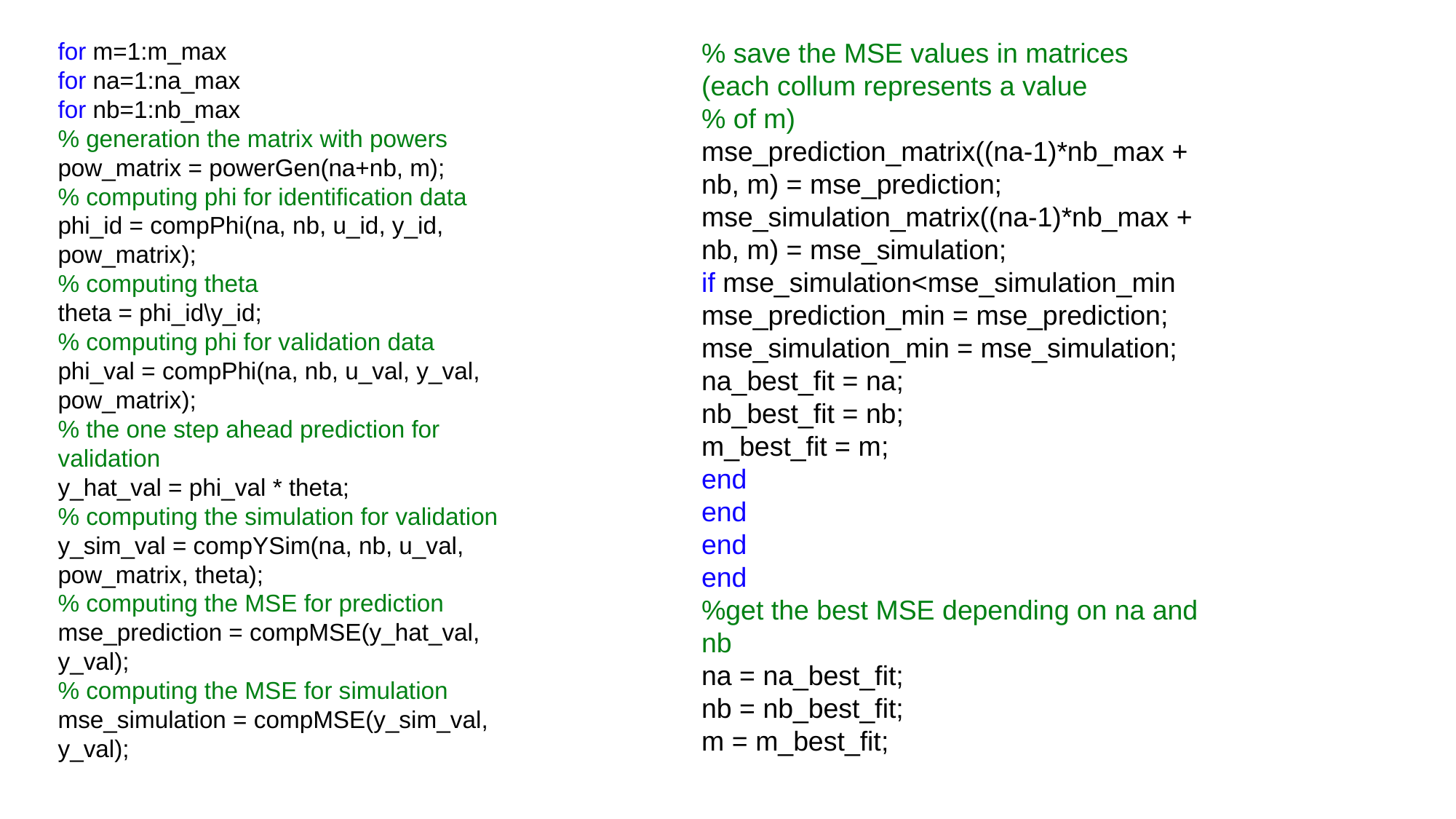

for m=1:m_max
for na=1:na_max
for nb=1:nb_max
% generation the matrix with powers
pow_matrix = powerGen(na+nb, m);
% computing phi for identification data
phi_id = compPhi(na, nb, u_id, y_id, pow_matrix);
% computing theta
theta = phi_id\y_id;
% computing phi for validation data
phi_val = compPhi(na, nb, u_val, y_val, pow_matrix);
% the one step ahead prediction for validation
y_hat_val = phi_val * theta;
% computing the simulation for validation
y_sim_val = compYSim(na, nb, u_val, pow_matrix, theta);
% computing the MSE for prediction
mse_prediction = compMSE(y_hat_val, y_val);
% computing the MSE for simulation
mse_simulation = compMSE(y_sim_val, y_val);

% save the MSE values in matrices (each collum represents a value
% of m)
mse_prediction_matrix((na-1)*nb_max + nb, m) = mse_prediction;
mse_simulation_matrix((na-1)*nb_max + nb, m) = mse_simulation;
if mse_simulation<mse_simulation_min
mse_prediction_min = mse_prediction;
mse_simulation_min = mse_simulation;
na_best_fit = na;
nb_best_fit = nb;
m_best_fit = m;
end
end
end
end
%get the best MSE depending on na and nb
na = na_best_fit;
nb = nb_best_fit;
m = m_best_fit;